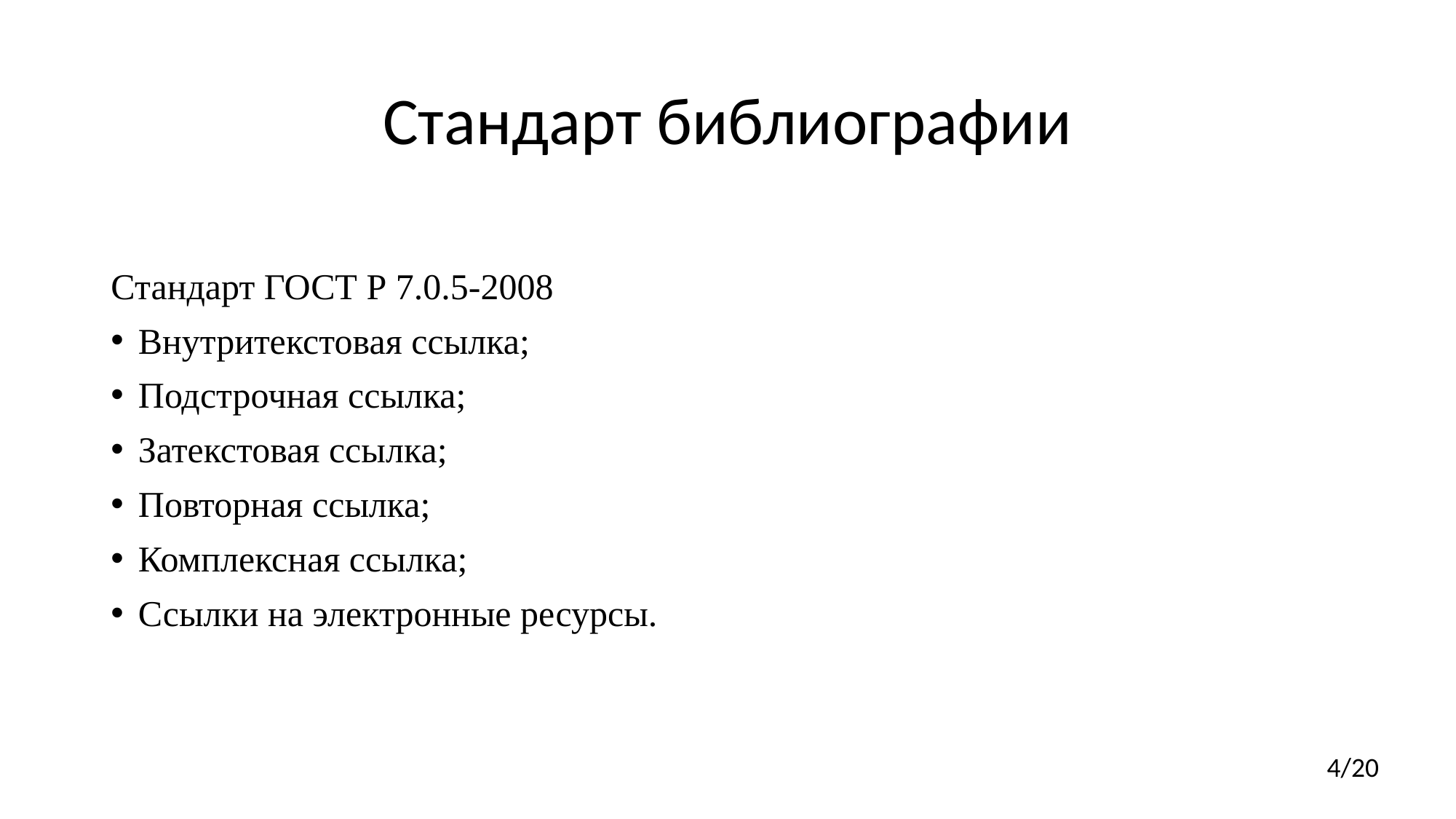

# Стандарт библиографии
Стандарт ГОСТ Р 7.0.5-2008
Внутритекстовая ссылка;
Подстрочная ссылка;
Затекстовая ссылка;
Повторная ссылка;
Комплексная ссылка;
Ссылки на электронные ресурсы.
4/20